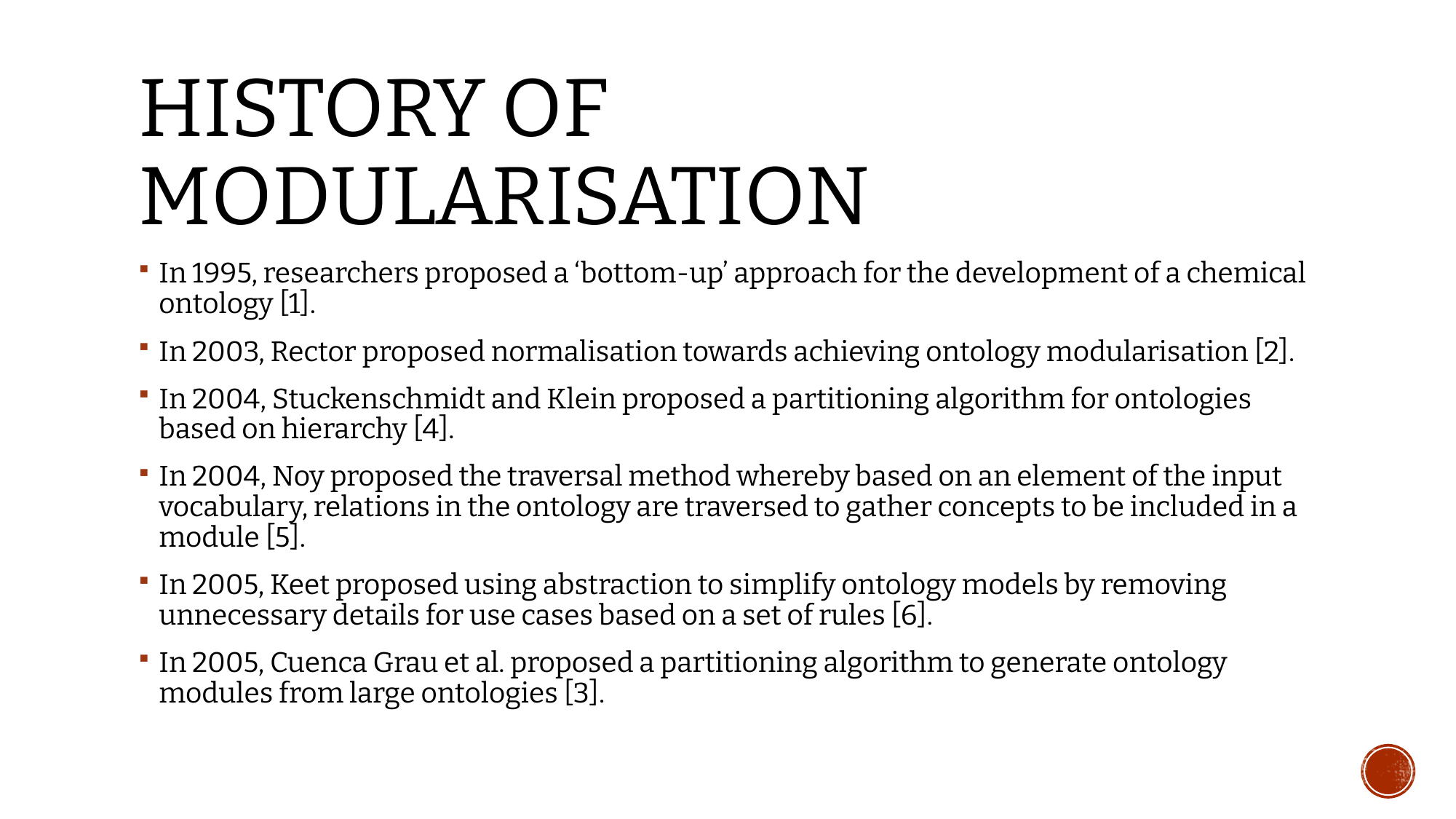

# History of modularisation
In 1995, researchers proposed a ‘bottom-up’ approach for the development of a chemical ontology [1].
In 2003, Rector proposed normalisation towards achieving ontology modularisation [2].
In 2004, Stuckenschmidt and Klein proposed a partitioning algorithm for ontologies based on hierarchy [4].
In 2004, Noy proposed the traversal method whereby based on an element of the input vocabulary, relations in the ontology are traversed to gather concepts to be included in a module [5].
In 2005, Keet proposed using abstraction to simplify ontology models by removing unnecessary details for use cases based on a set of rules [6].
In 2005, Cuenca Grau et al. proposed a partitioning algorithm to generate ontology modules from large ontologies [3].